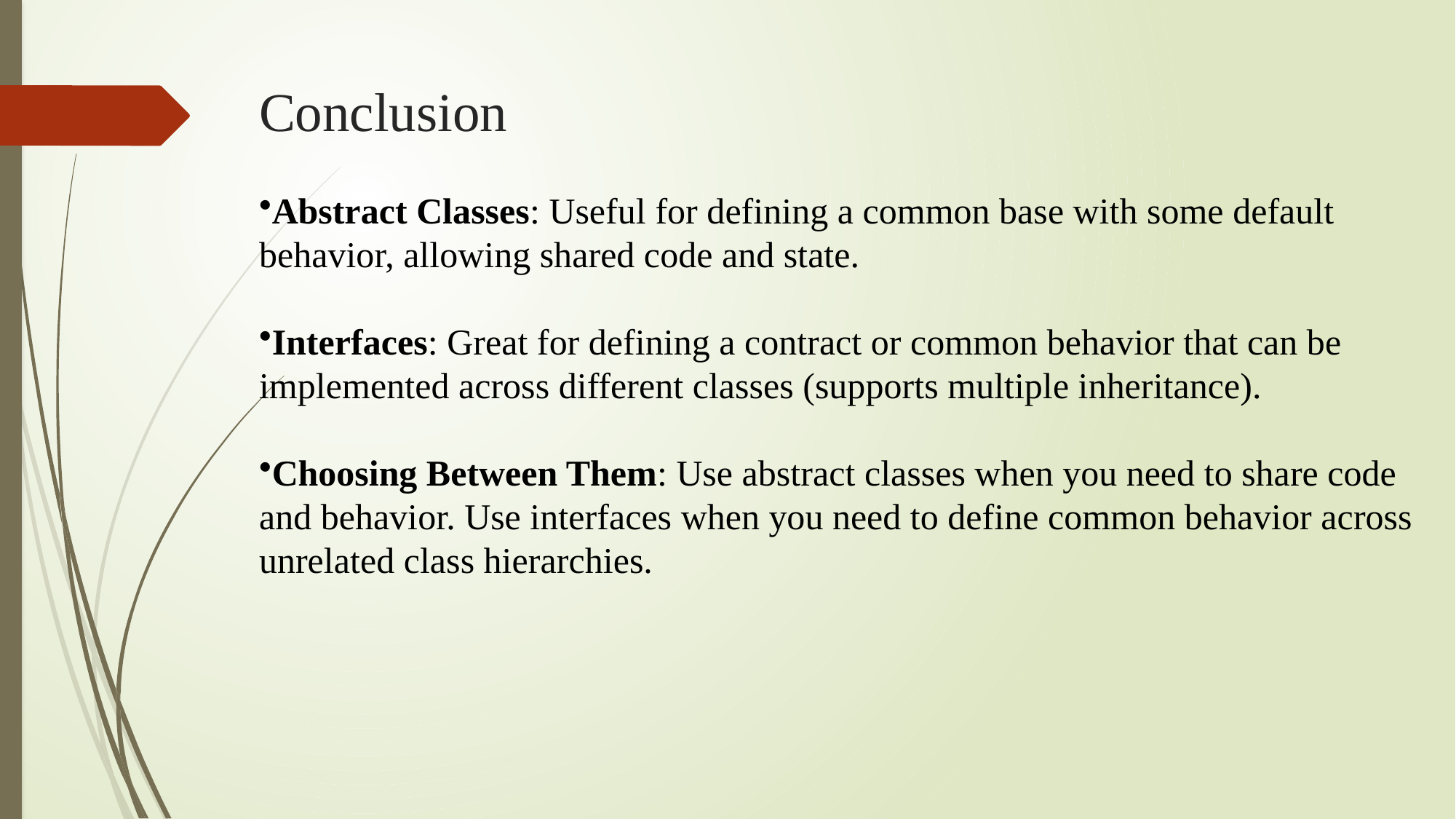

# Conclusion
Abstract Classes: Useful for defining a common base with some default behavior, allowing shared code and state.

Interfaces: Great for defining a contract or common behavior that can be implemented across different classes (supports multiple inheritance).

Choosing Between Them: Use abstract classes when you need to share code and behavior. Use interfaces when you need to define common behavior across unrelated class hierarchies.